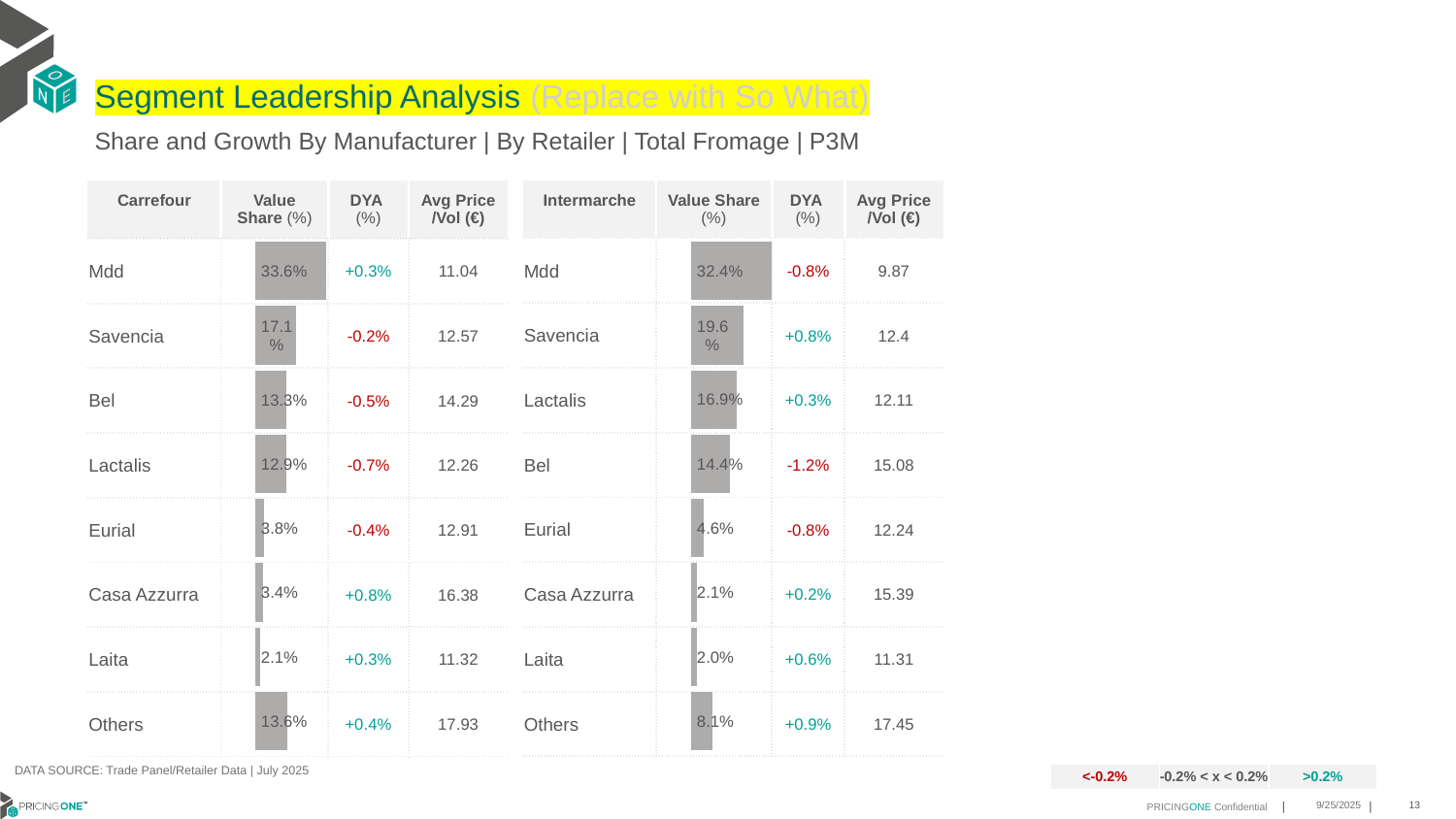

# Segment Leadership Analysis (Replace with So What)
Share and Growth By Manufacturer | By Retailer | Total Fromage | P3M
| Carrefour | Value Share (%) | DYA (%) | Avg Price /Vol (€) |
| --- | --- | --- | --- |
| Mdd |  | +0.3% | 11.04 |
| Savencia |  | -0.2% | 12.57 |
| Bel |  | -0.5% | 14.29 |
| Lactalis |  | -0.7% | 12.26 |
| Eurial |  | -0.4% | 12.91 |
| Casa Azzurra |  | +0.8% | 16.38 |
| Laita |  | +0.3% | 11.32 |
| Others |  | +0.4% | 17.93 |
| Intermarche | Value Share (%) | DYA (%) | Avg Price /Vol (€) |
| --- | --- | --- | --- |
| Mdd |  | -0.8% | 9.87 |
| Savencia |  | +0.8% | 12.4 |
| Lactalis |  | +0.3% | 12.11 |
| Bel |  | -1.2% | 15.08 |
| Eurial |  | -0.8% | 12.24 |
| Casa Azzurra |  | +0.2% | 15.39 |
| Laita |  | +0.6% | 11.31 |
| Others |  | +0.9% | 17.45 |

### Chart

| Category | Total Fromage | Intermarche |
|---|---|
| None | 0.32411695020091463 |

### Chart

| Category | Total Fromage | Carrefour |
|---|---|
| None | 0.33629726605717514 |
DATA SOURCE: Trade Panel/Retailer Data | July 2025
| <-0.2% | -0.2% < x < 0.2% | >0.2% |
| --- | --- | --- |

9/25/2025
13